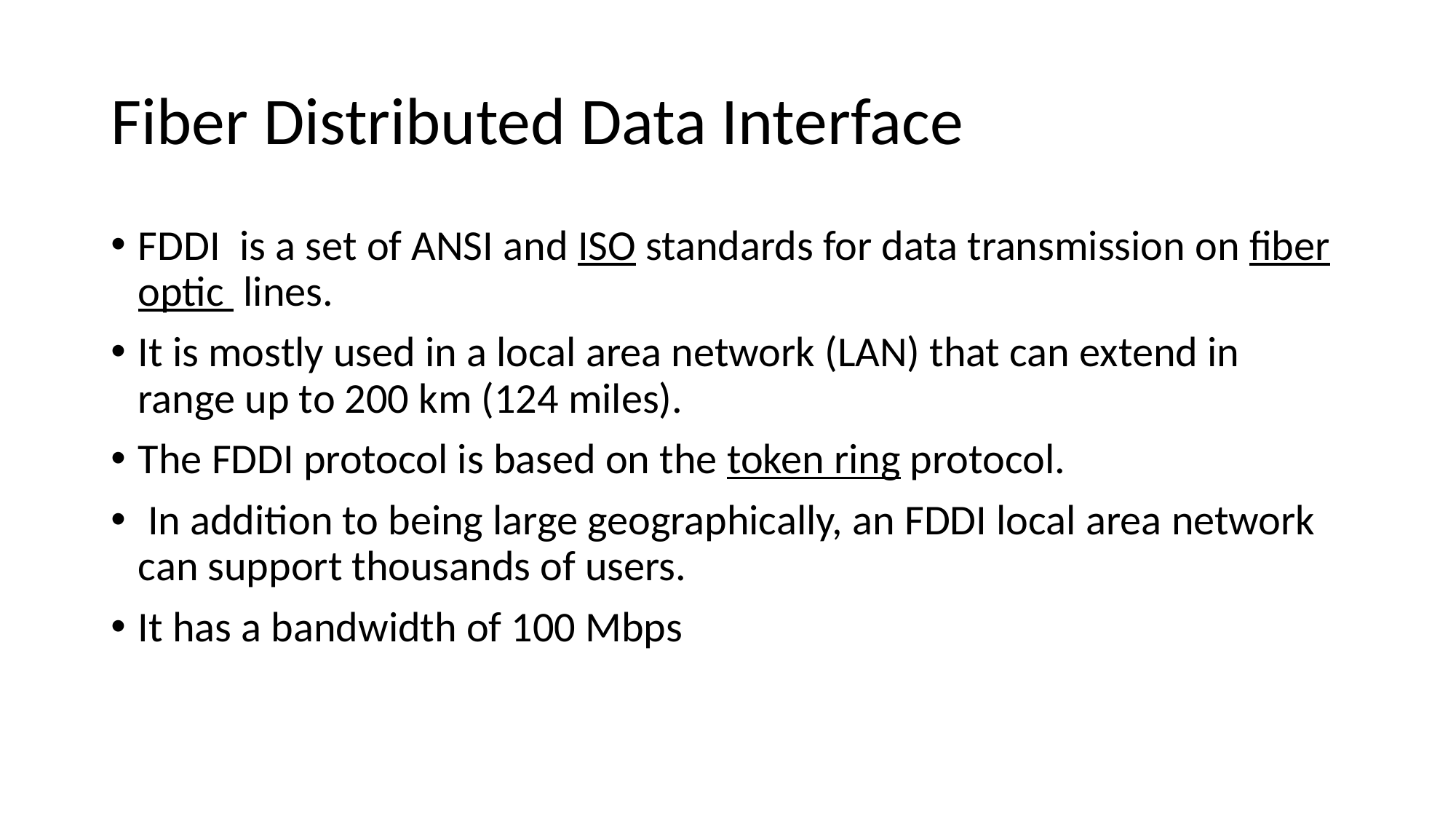

# Fiber Distributed Data Interface
FDDI  is a set of ANSI and ISO standards for data transmission on fiber optic  lines.
It is mostly used in a local area network (LAN) that can extend in range up to 200 km (124 miles).
The FDDI protocol is based on the token ring protocol.
 In addition to being large geographically, an FDDI local area network can support thousands of users.
It has a bandwidth of 100 Mbps